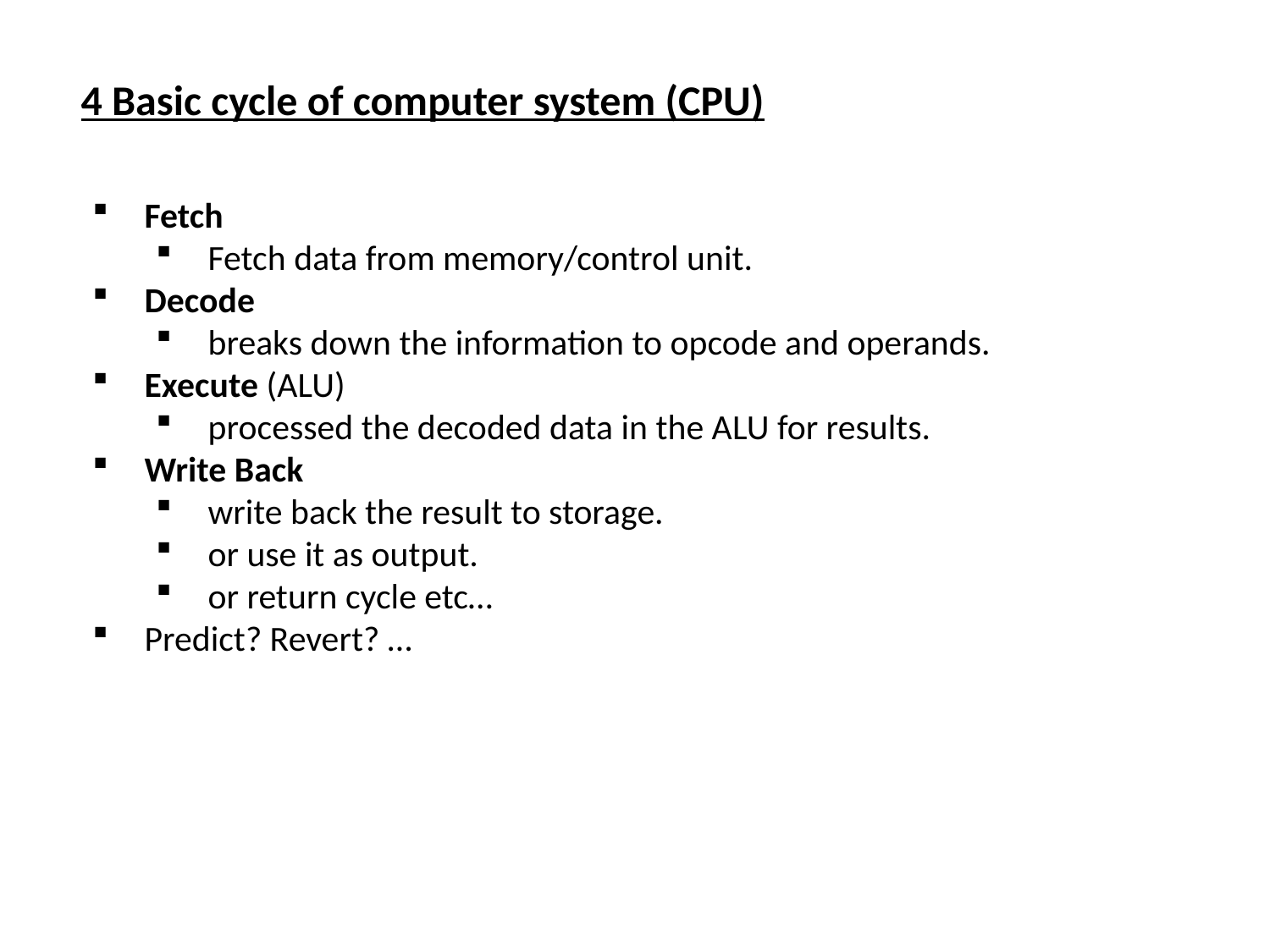

4 Basic cycle of computer system (CPU)
Fetch
Fetch data from memory/control unit.
Decode
breaks down the information to opcode and operands.
Execute (ALU)
processed the decoded data in the ALU for results.
Write Back
write back the result to storage.
or use it as output.
or return cycle etc…
Predict? Revert? …